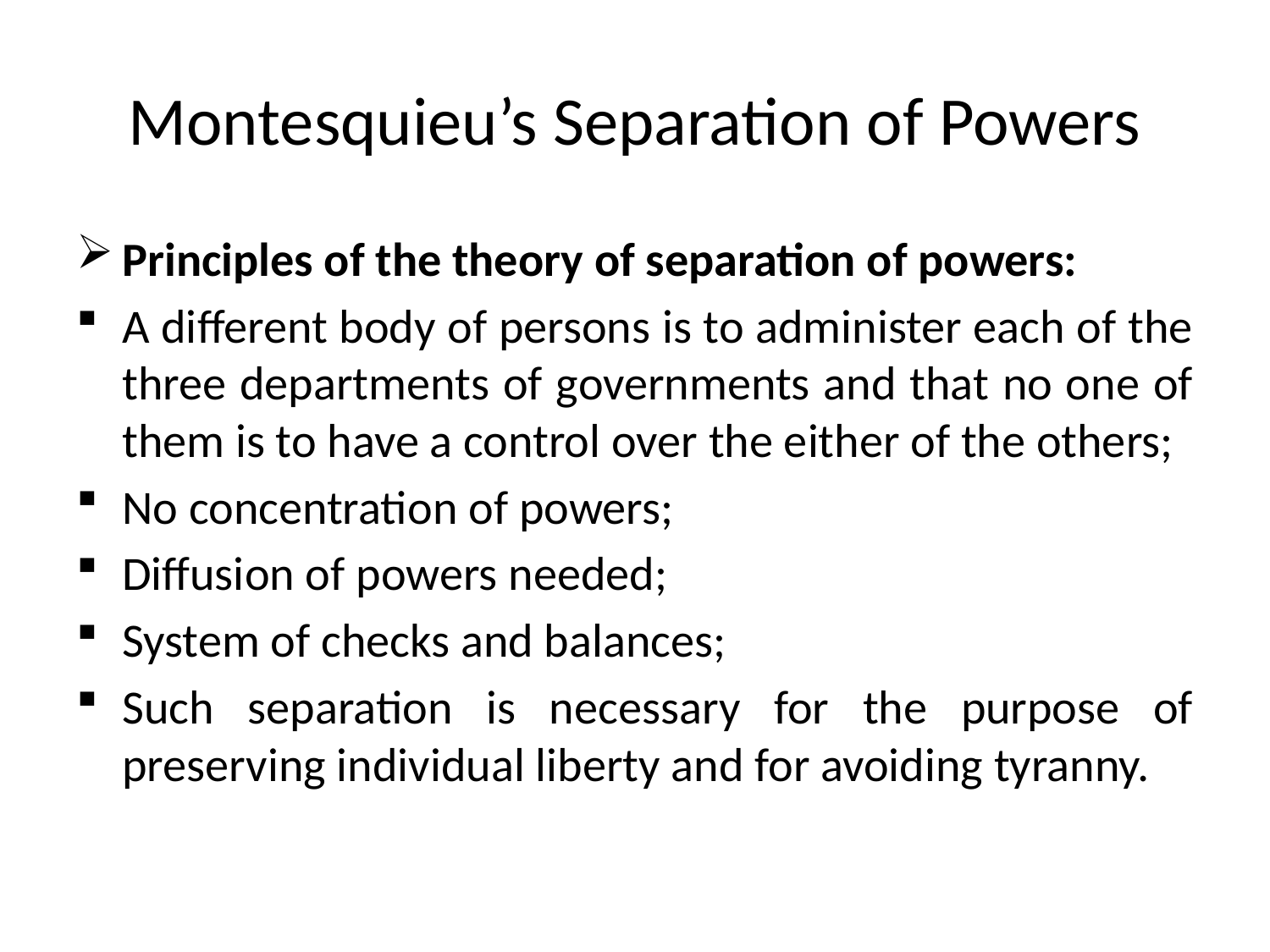

# Montesquieu’s Separation of Powers
Principles of the theory of separation of powers:
A different body of persons is to administer each of the three departments of governments and that no one of them is to have a control over the either of the others;
No concentration of powers;
Diffusion of powers needed;
System of checks and balances;
Such separation is necessary for the purpose of preserving individual liberty and for avoiding tyranny.